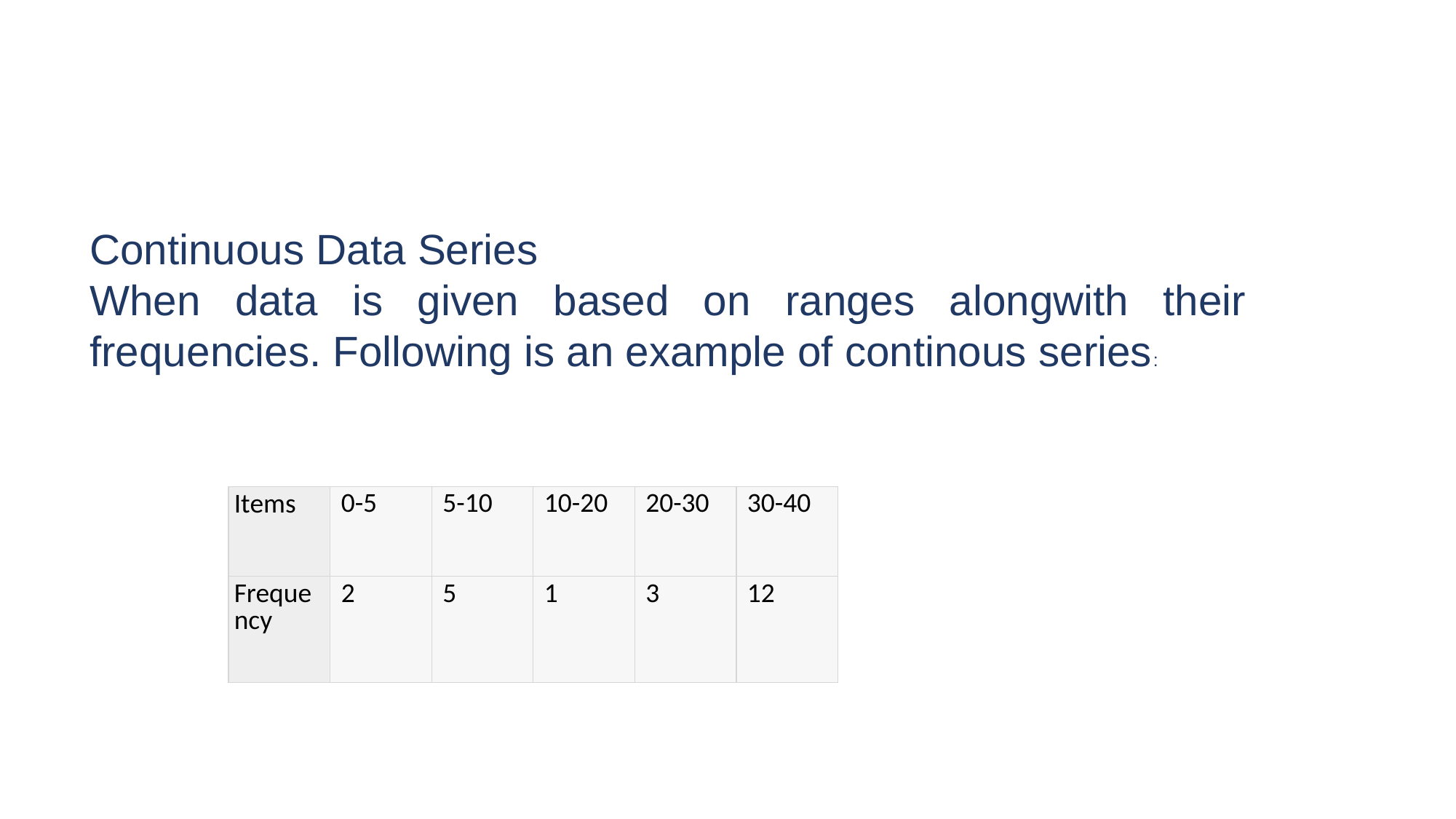

Continuous Data Series
When data is given based on ranges alongwith their frequencies. Following is an example of continous series:
| Items | 0-5 | 5-10 | 10-20 | 20-30 | 30-40 |
| --- | --- | --- | --- | --- | --- |
| Frequency | 2 | 5 | 1 | 3 | 12 |